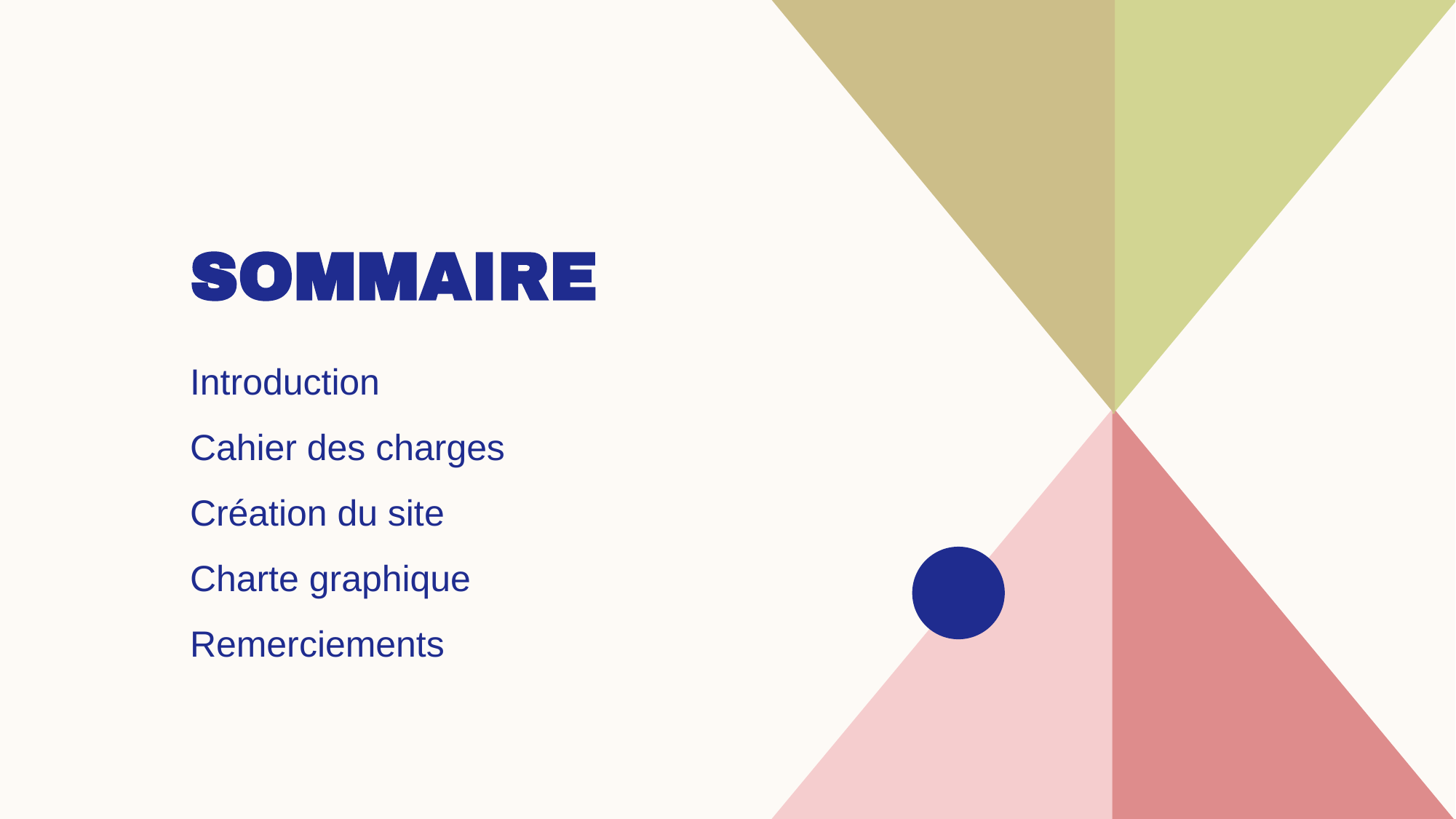

# Sommaire
Introduction​
Cahier des charges
​Création du site
​Charte graphique
Remerciements